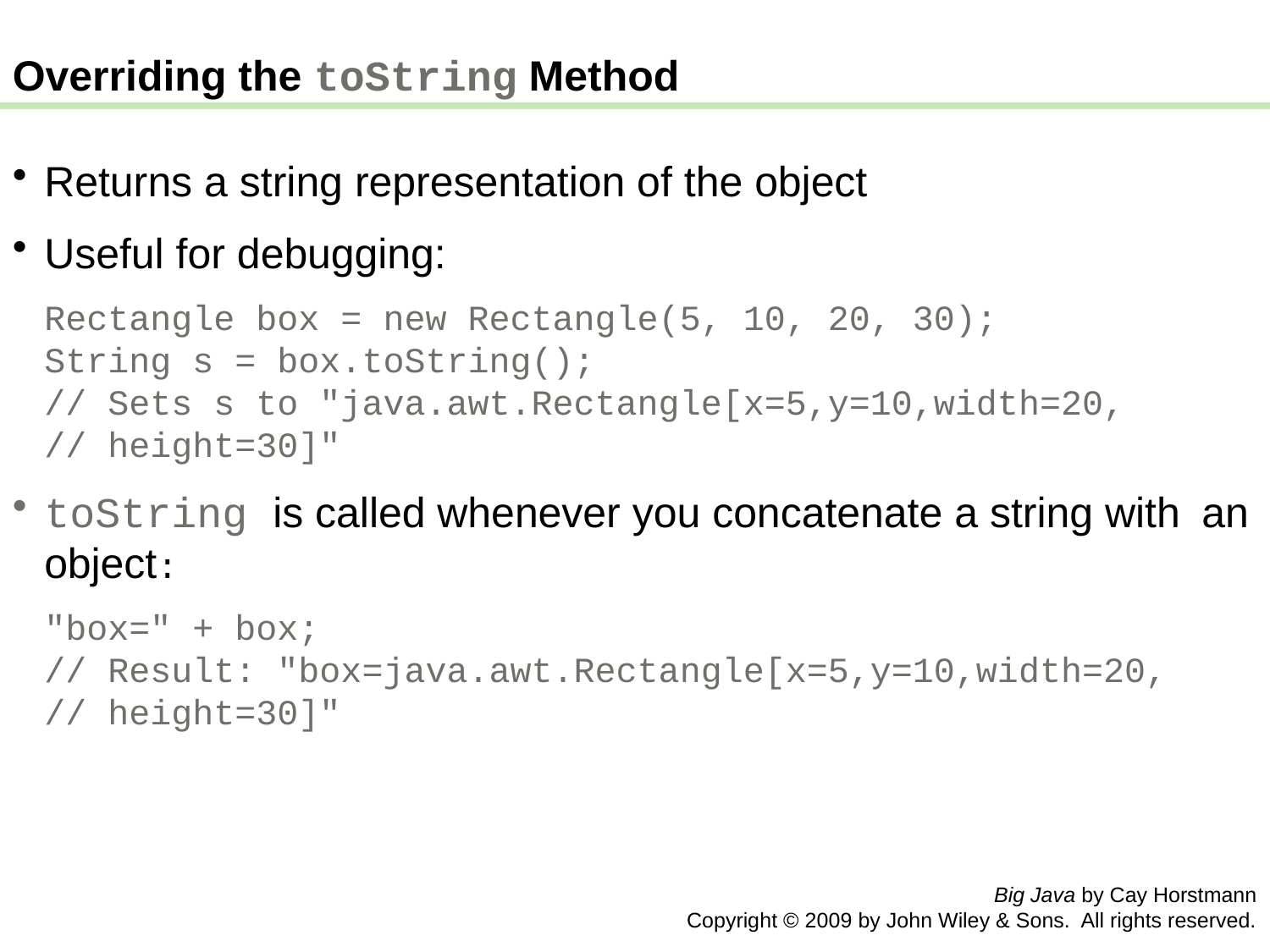

Overriding the toString Method
Returns a string representation of the object
Useful for debugging:
	Rectangle box = new Rectangle(5, 10, 20, 30);
	String s = box.toString();
	// Sets s to "java.awt.Rectangle[x=5,y=10,width=20,
// height=30]"
toString is called whenever you concatenate a string with an object:
	"box=" + box;
	// Result: "box=java.awt.Rectangle[x=5,y=10,width=20,
// height=30]"
Big Java by Cay Horstmann
Copyright © 2009 by John Wiley & Sons.  All rights reserved.